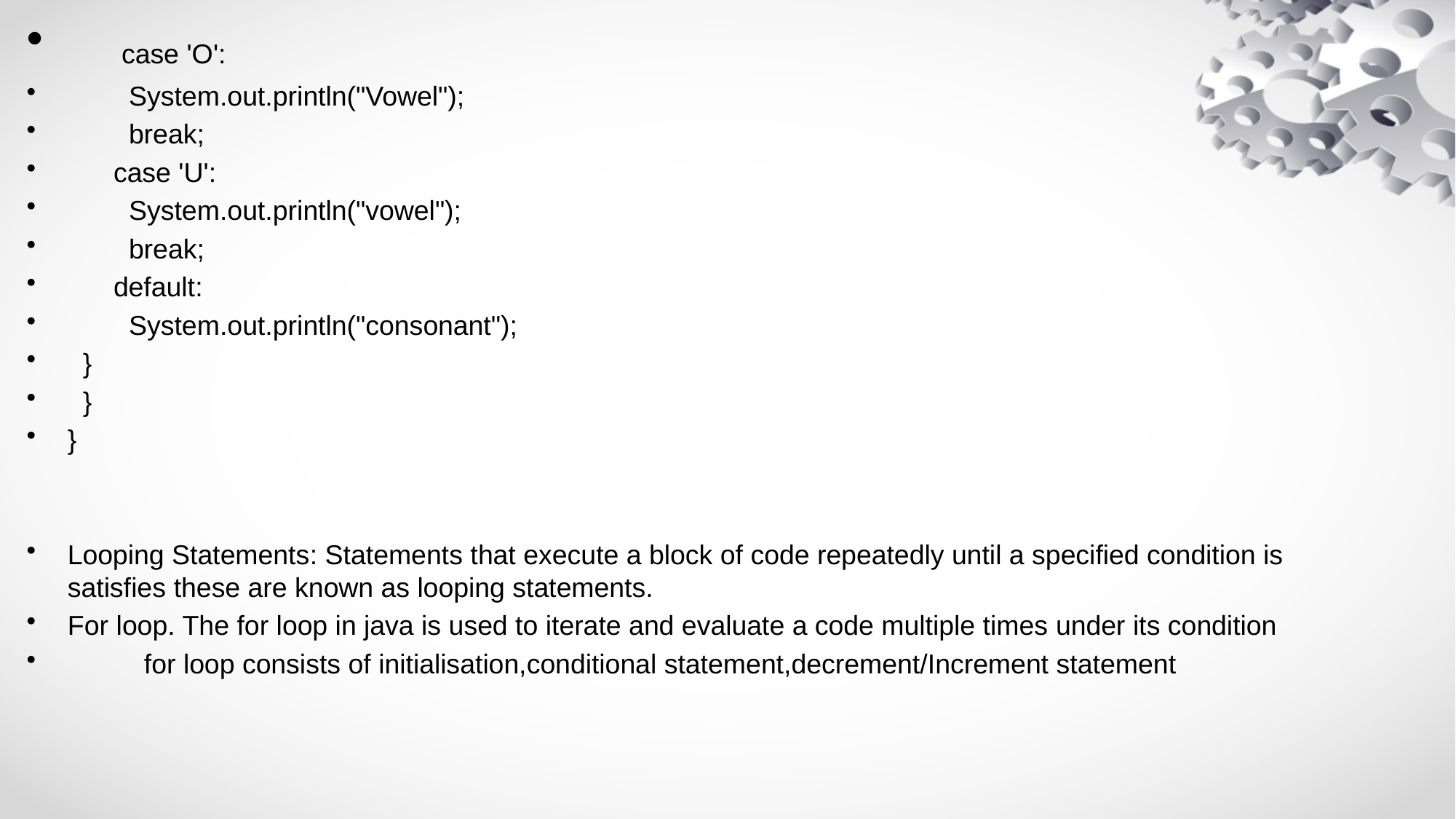

case 'O':
        System.out.println("Vowel");
        break;
      case 'U':
        System.out.println("vowel");
        break;
      default:
        System.out.println("consonant");
  }
  }
}

Looping Statements: Statements that execute a block of code repeatedly until a specified condition is satisfies these are known as looping statements.
For loop. The for loop in java is used to iterate and evaluate a code multiple times under its condition
          for loop consists of initialisation,conditional statement,decrement/Increment statement